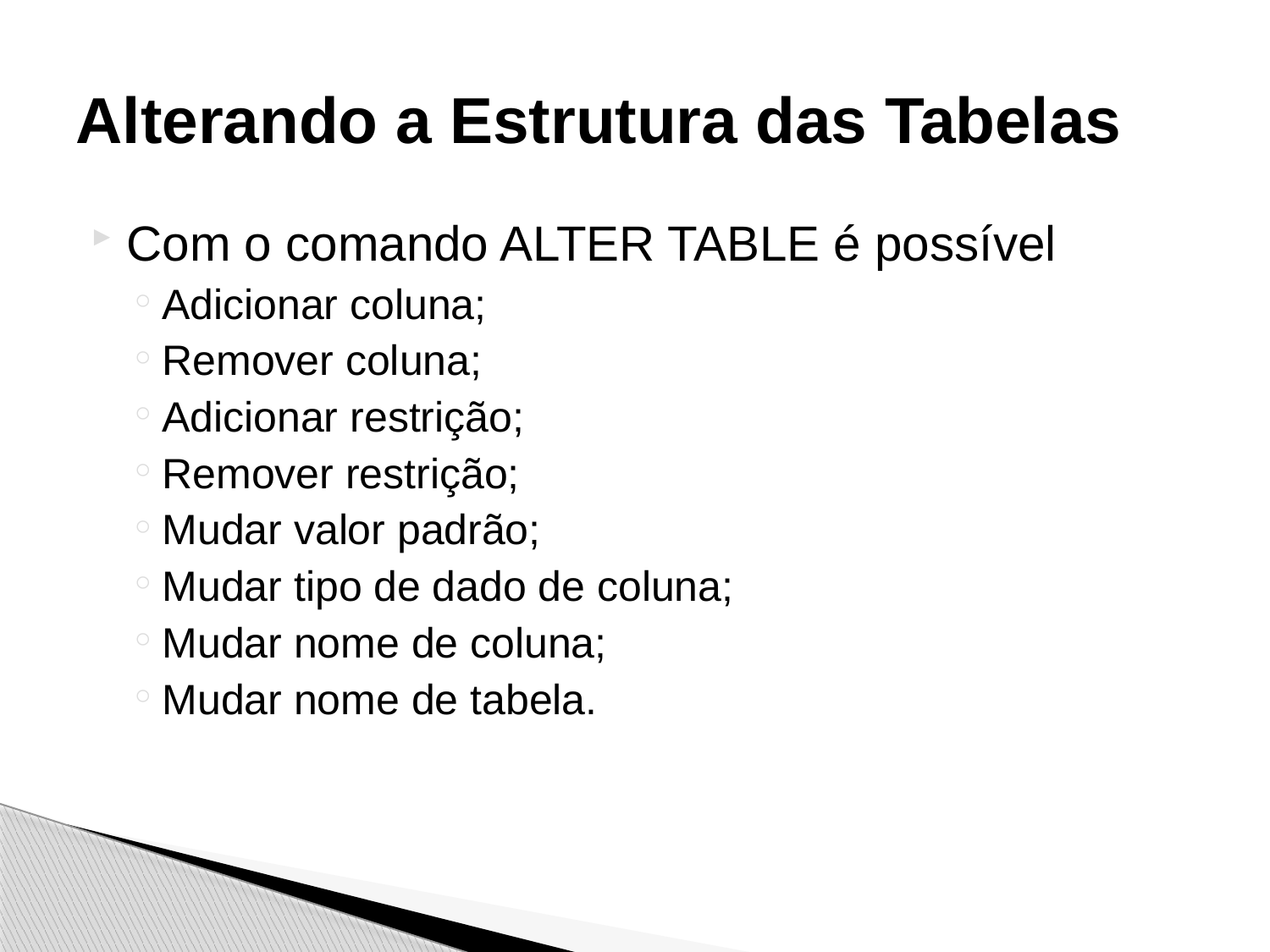

# Alterando a Estrutura das Tabelas
Com o comando ALTER TABLE é possível
Adicionar coluna;
Remover coluna;
Adicionar restrição;
Remover restrição;
Mudar valor padrão;
Mudar tipo de dado de coluna;
Mudar nome de coluna;
Mudar nome de tabela.